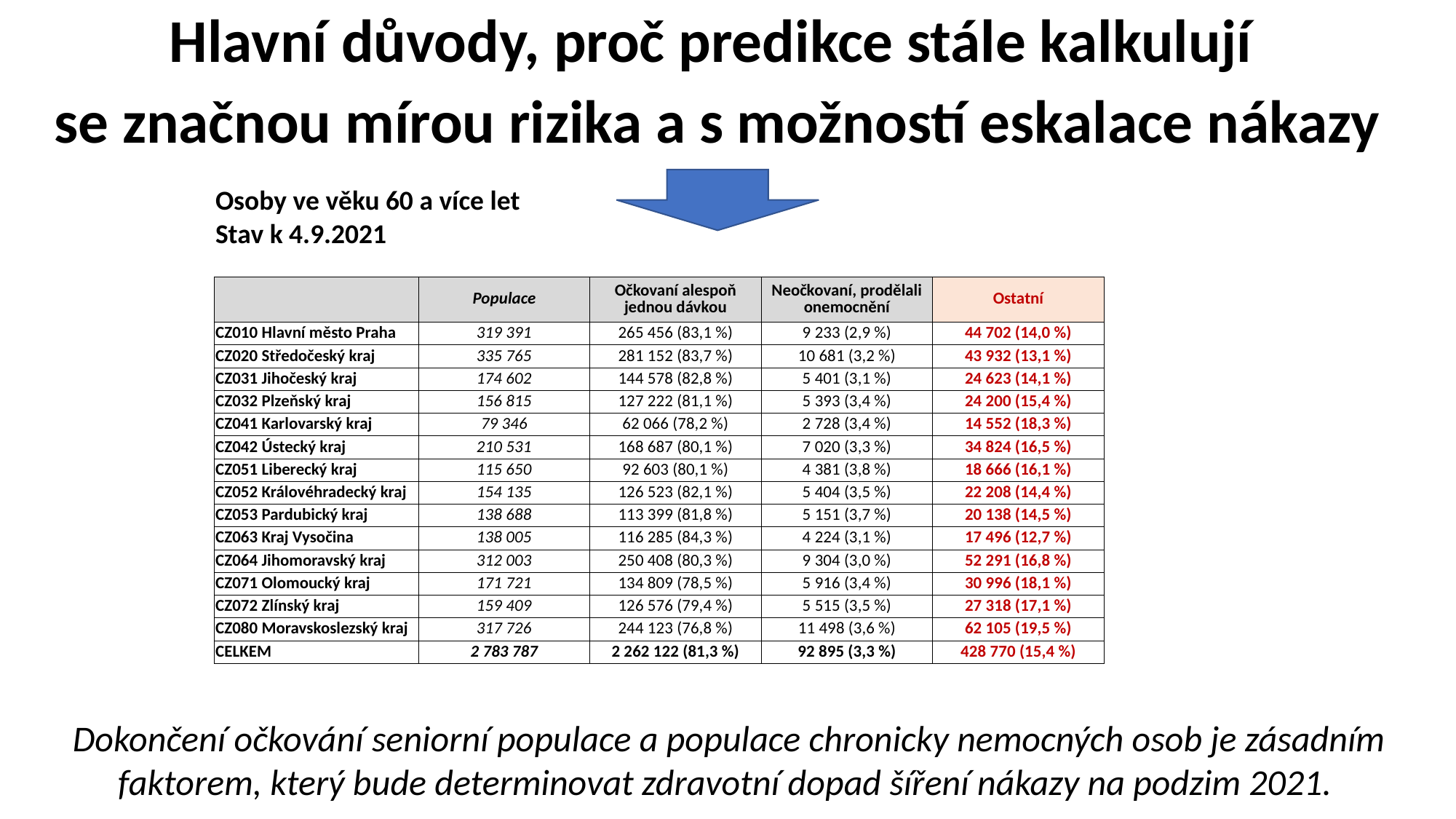

Hlavní důvody, proč predikce stále kalkulují
se značnou mírou rizika a s možností eskalace nákazy

| Osoby ve věku 60 a více let |
| --- |
| Stav k 4.9.2021 |
|  | Populace | Očkovaní alespoň jednou dávkou | Neočkovaní, prodělali onemocnění | Ostatní |
| --- | --- | --- | --- | --- |
| CZ010 Hlavní město Praha | 319 391 | 265 456 (83,1 %) | 9 233 (2,9 %) | 44 702 (14,0 %) |
| CZ020 Středočeský kraj | 335 765 | 281 152 (83,7 %) | 10 681 (3,2 %) | 43 932 (13,1 %) |
| CZ031 Jihočeský kraj | 174 602 | 144 578 (82,8 %) | 5 401 (3,1 %) | 24 623 (14,1 %) |
| CZ032 Plzeňský kraj | 156 815 | 127 222 (81,1 %) | 5 393 (3,4 %) | 24 200 (15,4 %) |
| CZ041 Karlovarský kraj | 79 346 | 62 066 (78,2 %) | 2 728 (3,4 %) | 14 552 (18,3 %) |
| CZ042 Ústecký kraj | 210 531 | 168 687 (80,1 %) | 7 020 (3,3 %) | 34 824 (16,5 %) |
| CZ051 Liberecký kraj | 115 650 | 92 603 (80,1 %) | 4 381 (3,8 %) | 18 666 (16,1 %) |
| CZ052 Královéhradecký kraj | 154 135 | 126 523 (82,1 %) | 5 404 (3,5 %) | 22 208 (14,4 %) |
| CZ053 Pardubický kraj | 138 688 | 113 399 (81,8 %) | 5 151 (3,7 %) | 20 138 (14,5 %) |
| CZ063 Kraj Vysočina | 138 005 | 116 285 (84,3 %) | 4 224 (3,1 %) | 17 496 (12,7 %) |
| CZ064 Jihomoravský kraj | 312 003 | 250 408 (80,3 %) | 9 304 (3,0 %) | 52 291 (16,8 %) |
| CZ071 Olomoucký kraj | 171 721 | 134 809 (78,5 %) | 5 916 (3,4 %) | 30 996 (18,1 %) |
| CZ072 Zlínský kraj | 159 409 | 126 576 (79,4 %) | 5 515 (3,5 %) | 27 318 (17,1 %) |
| CZ080 Moravskoslezský kraj | 317 726 | 244 123 (76,8 %) | 11 498 (3,6 %) | 62 105 (19,5 %) |
| CELKEM | 2 783 787 | 2 262 122 (81,3 %) | 92 895 (3,3 %) | 428 770 (15,4 %) |
Dokončení očkování seniorní populace a populace chronicky nemocných osob je zásadním faktorem, který bude determinovat zdravotní dopad šíření nákazy na podzim 2021.